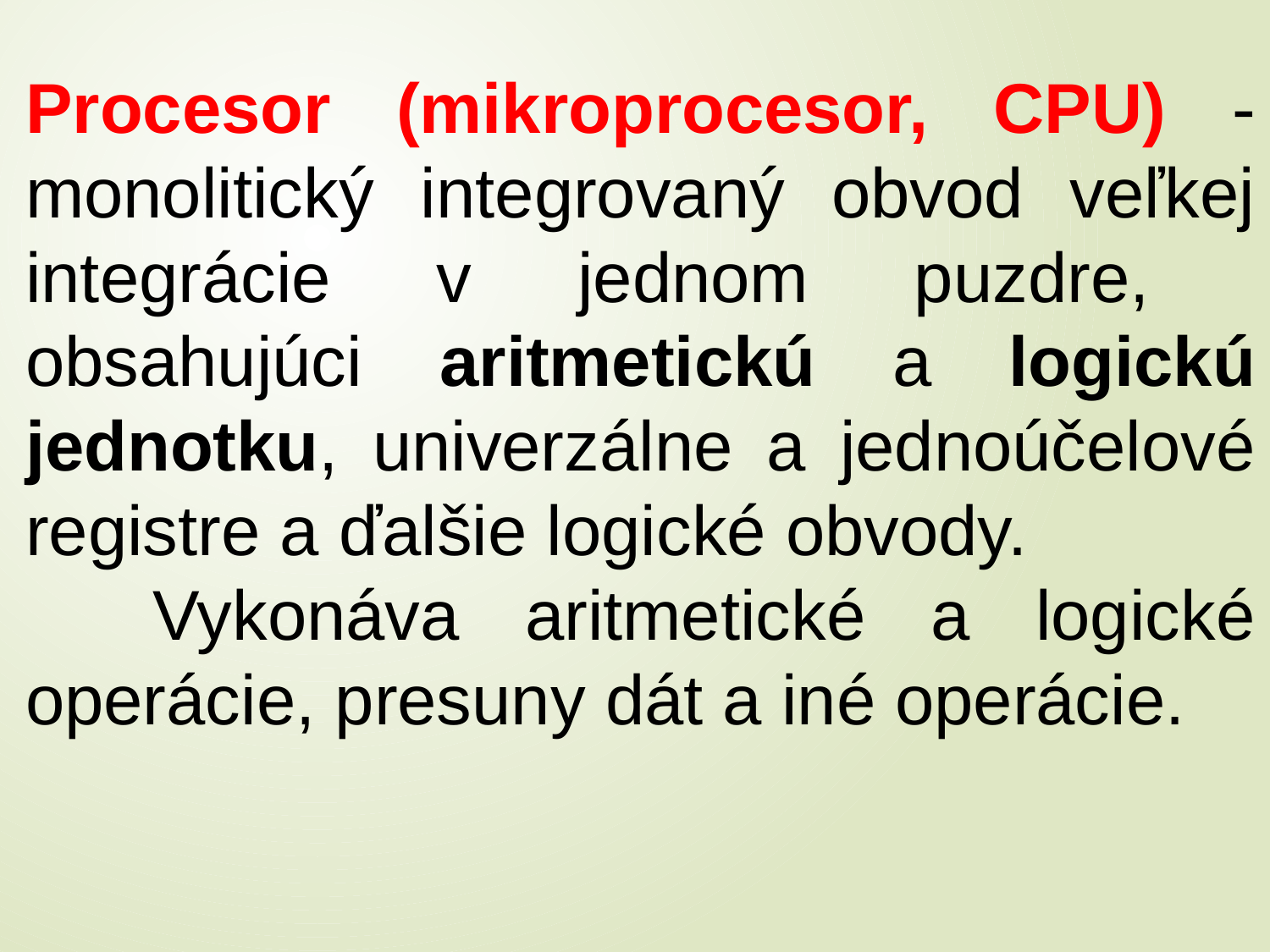

Procesor (mikroprocesor, CPU) - monolitický integrovaný obvod veľkej integrácie v jednom puzdre,  obsahujúci aritmetickú a logickú jednotku, univerzálne a jednoúčelové registre a ďalšie logické obvody.
	Vykonáva aritmetické a logické operácie, presuny dát a iné operácie.